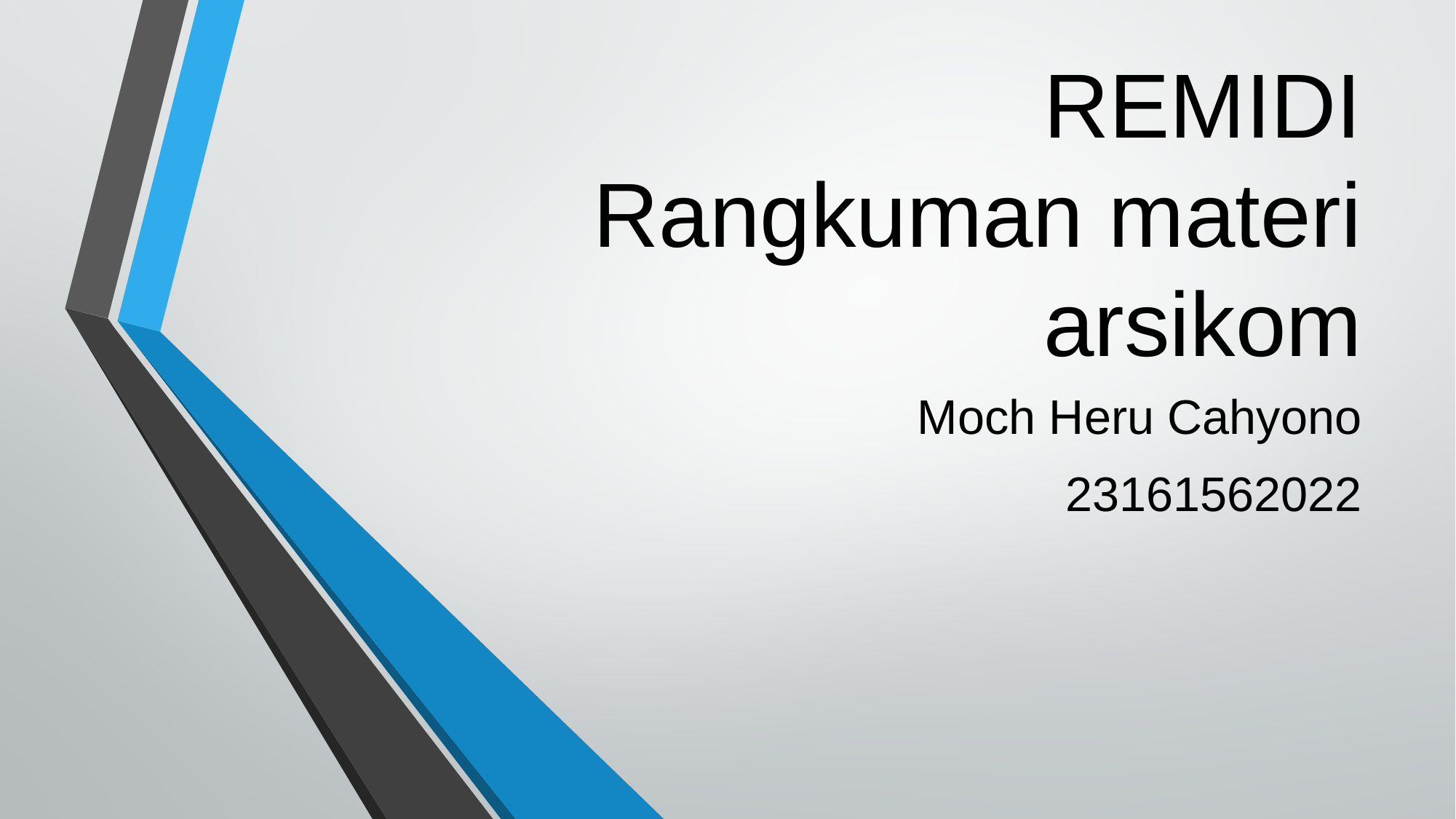

# REMIDI Rangkuman materi arsikom
Moch Heru Cahyono
23161562022